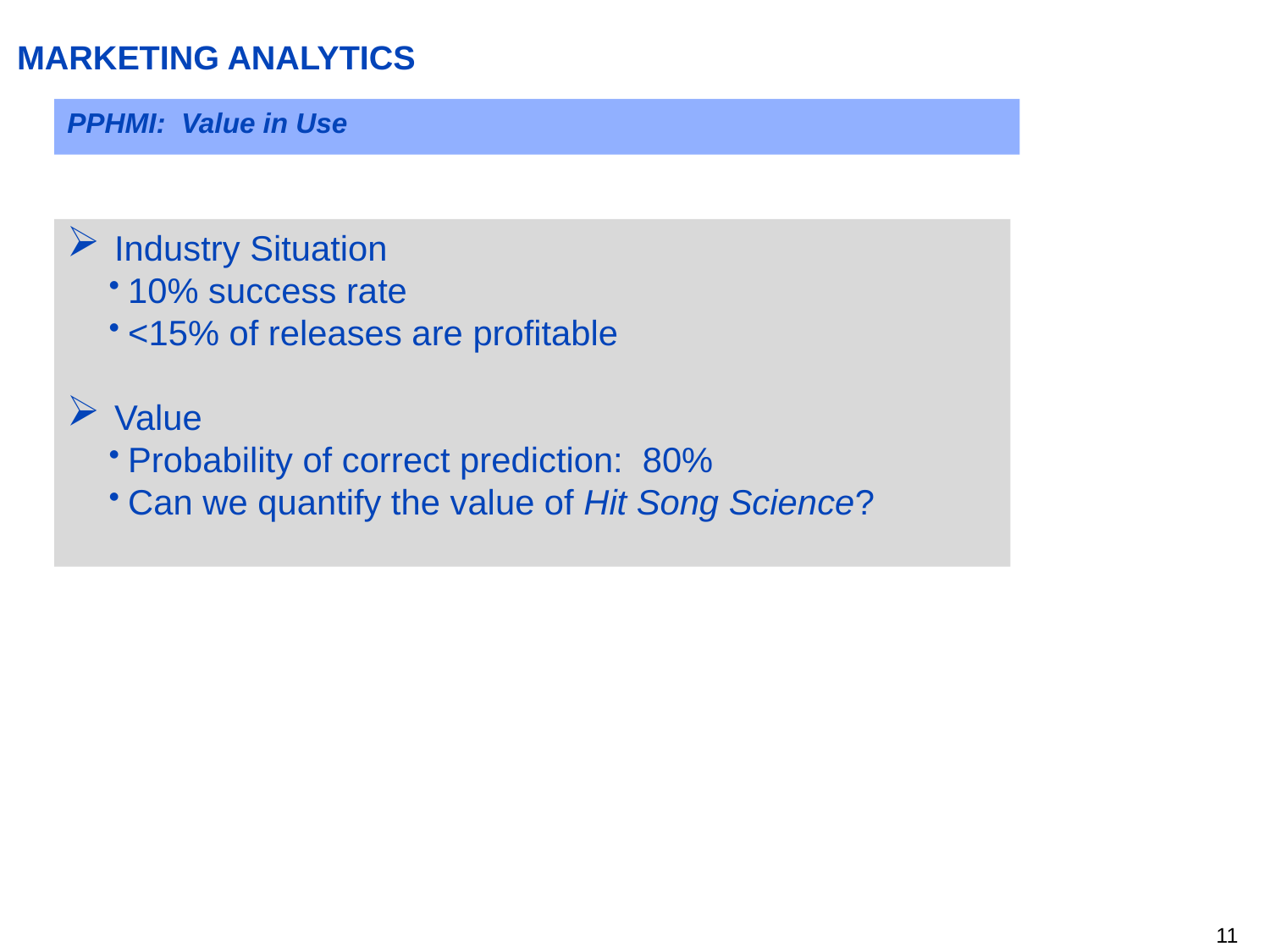

MARKETING ANALYTICS
PPHMI:  Value in Use
Industry Situation
10% success rate
<15% of releases are profitable

Value
Probability of correct prediction:  80%
Can we quantify the value of Hit Song Science?
11